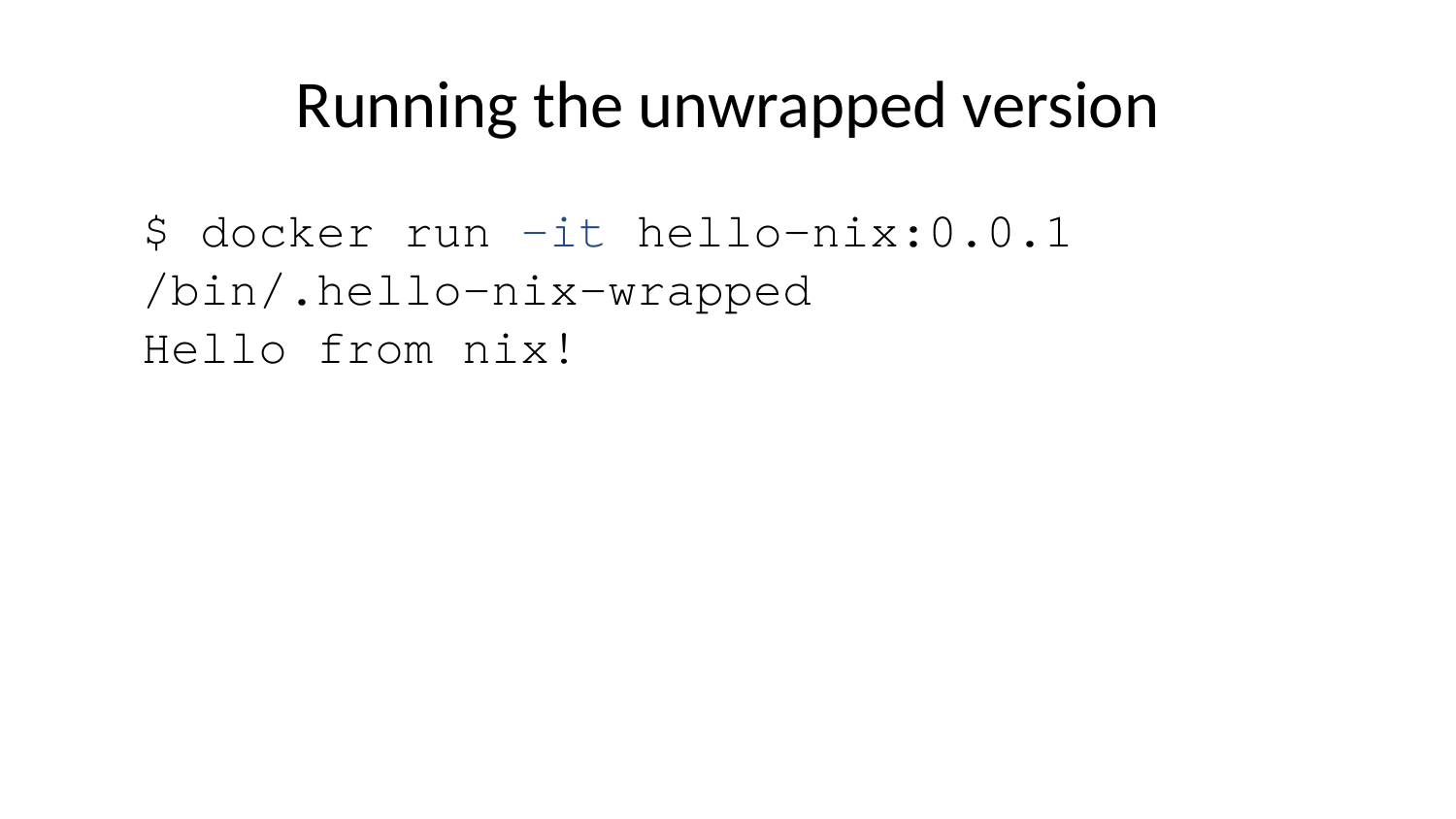

# Running the unwrapped version
$ docker run -it hello-nix:0.0.1 /bin/.hello-nix-wrapped
Hello from nix!